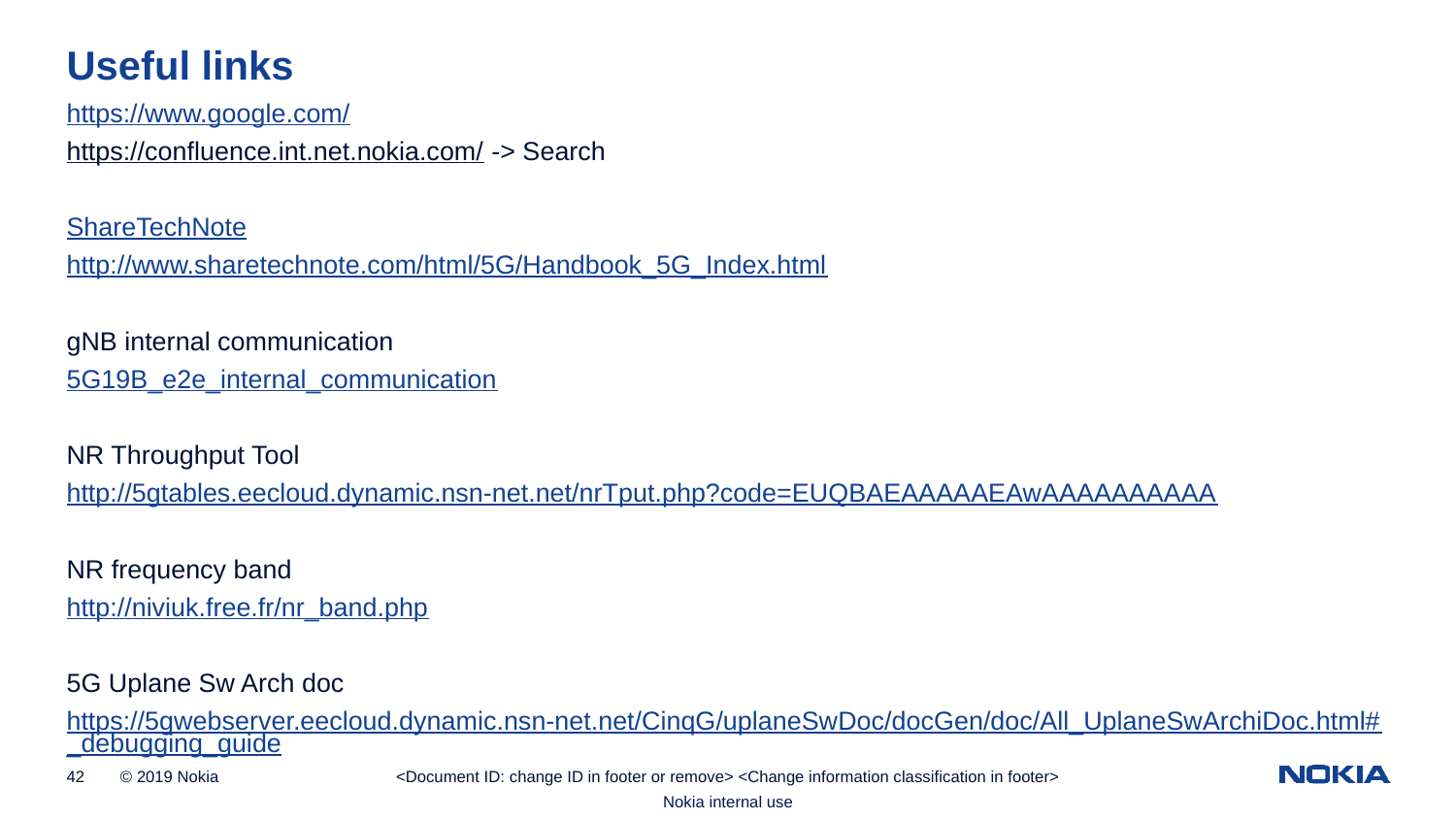

Useful links
https://www.google.com/
https://confluence.int.net.nokia.com/ -> Search

ShareTechNote
http://www.sharetechnote.com/html/5G/Handbook_5G_Index.html

gNB internal communication
5G19B_e2e_internal_communication

NR Throughput Tool
http://5gtables.eecloud.dynamic.nsn-net.net/nrTput.php?code=EUQBAEAAAAAEAwAAAAAAAAAA

NR frequency band
http://niviuk.free.fr/nr_band.php

5G Uplane Sw Arch doc
https://5gwebserver.eecloud.dynamic.nsn-net.net/CinqG/uplaneSwDoc/docGen/doc/All_UplaneSwArchiDoc.html#_debugging_guide

<Document ID: change ID in footer or remove> <Change information classification in footer>